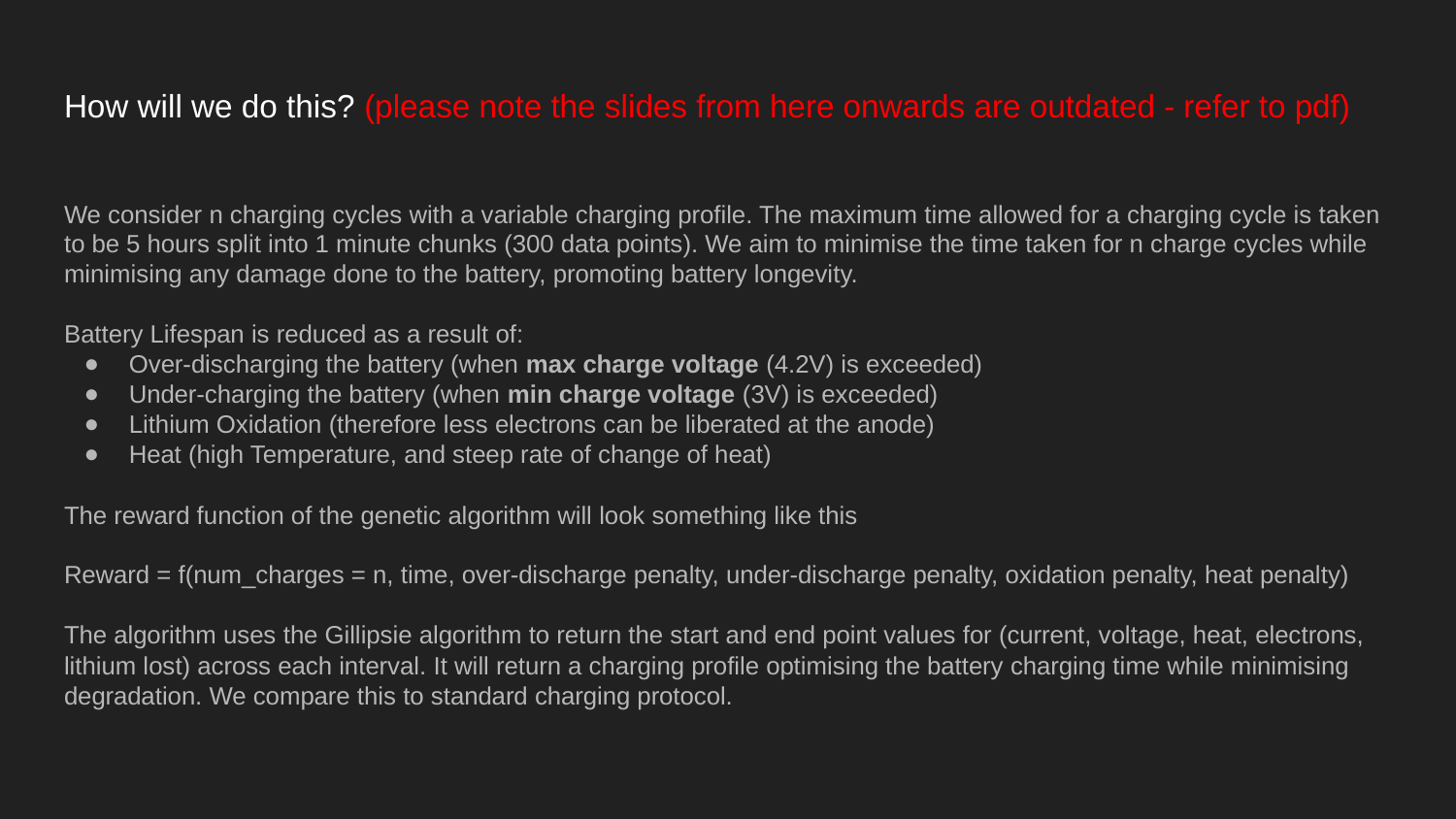

# How will we do this? (please note the slides from here onwards are outdated - refer to pdf)
We consider n charging cycles with a variable charging profile. The maximum time allowed for a charging cycle is taken to be 5 hours split into 1 minute chunks (300 data points). We aim to minimise the time taken for n charge cycles while minimising any damage done to the battery, promoting battery longevity.

Battery Lifespan is reduced as a result of:
Over-discharging the battery (when max charge voltage (4.2V) is exceeded)
Under-charging the battery (when min charge voltage (3V) is exceeded)
Lithium Oxidation (therefore less electrons can be liberated at the anode)
Heat (high Temperature, and steep rate of change of heat)

The reward function of the genetic algorithm will look something like this

Reward = f(num_charges = n, time, over-discharge penalty, under-discharge penalty, oxidation penalty, heat penalty)

The algorithm uses the Gillipsie algorithm to return the start and end point values for (current, voltage, heat, electrons, lithium lost) across each interval. It will return a charging profile optimising the battery charging time while minimising degradation. We compare this to standard charging protocol.